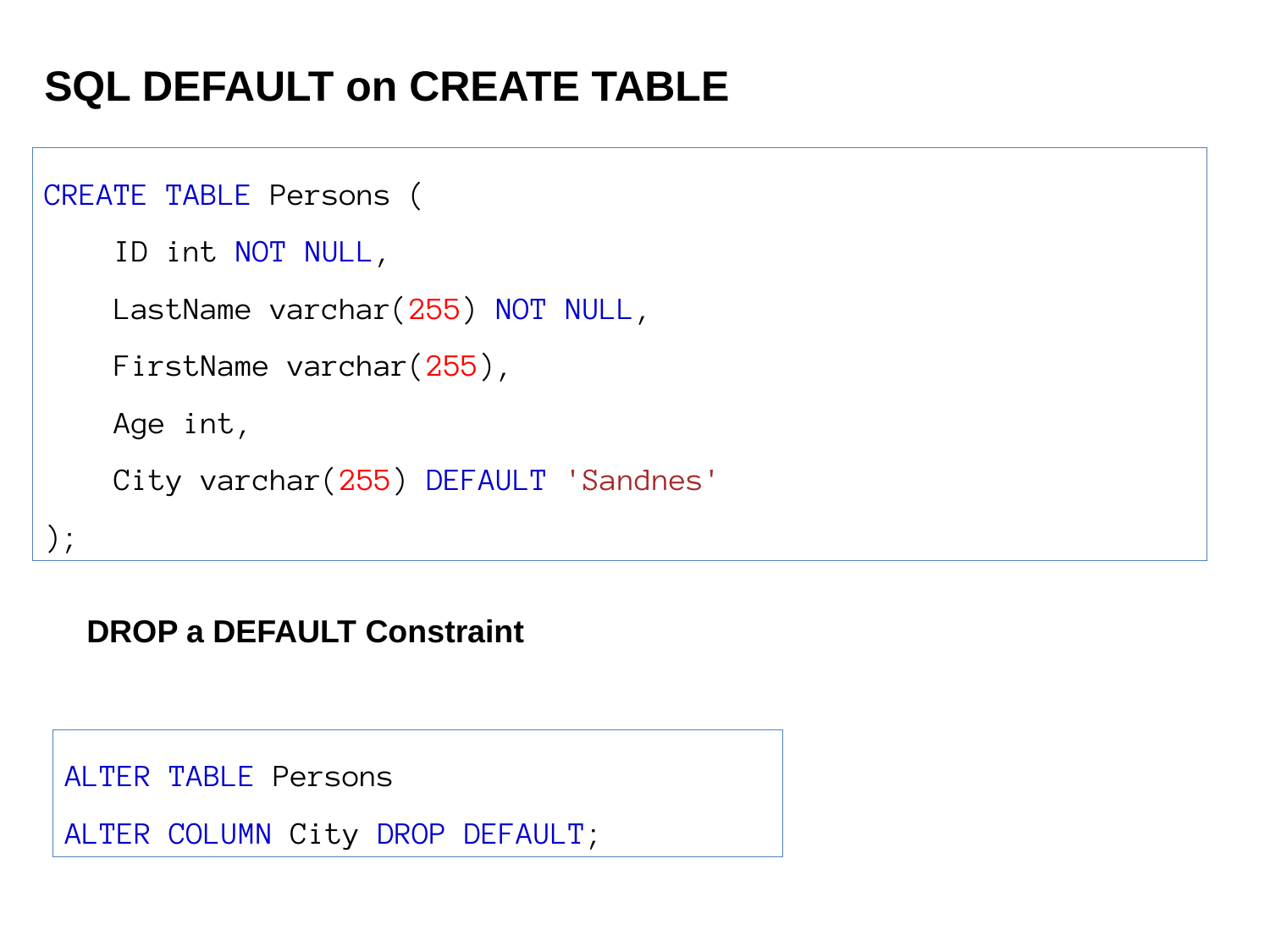

SQL DEFAULT on CREATE TABLE

CREATE TABLE Persons (
    ID int NOT NULL,
    LastName varchar(255) NOT NULL,
    FirstName varchar(255),
    Age int,
    City varchar(255) DEFAULT 'Sandnes'
);
DROP a DEFAULT Constraint
ALTER TABLE Persons
ALTER COLUMN City DROP DEFAULT;